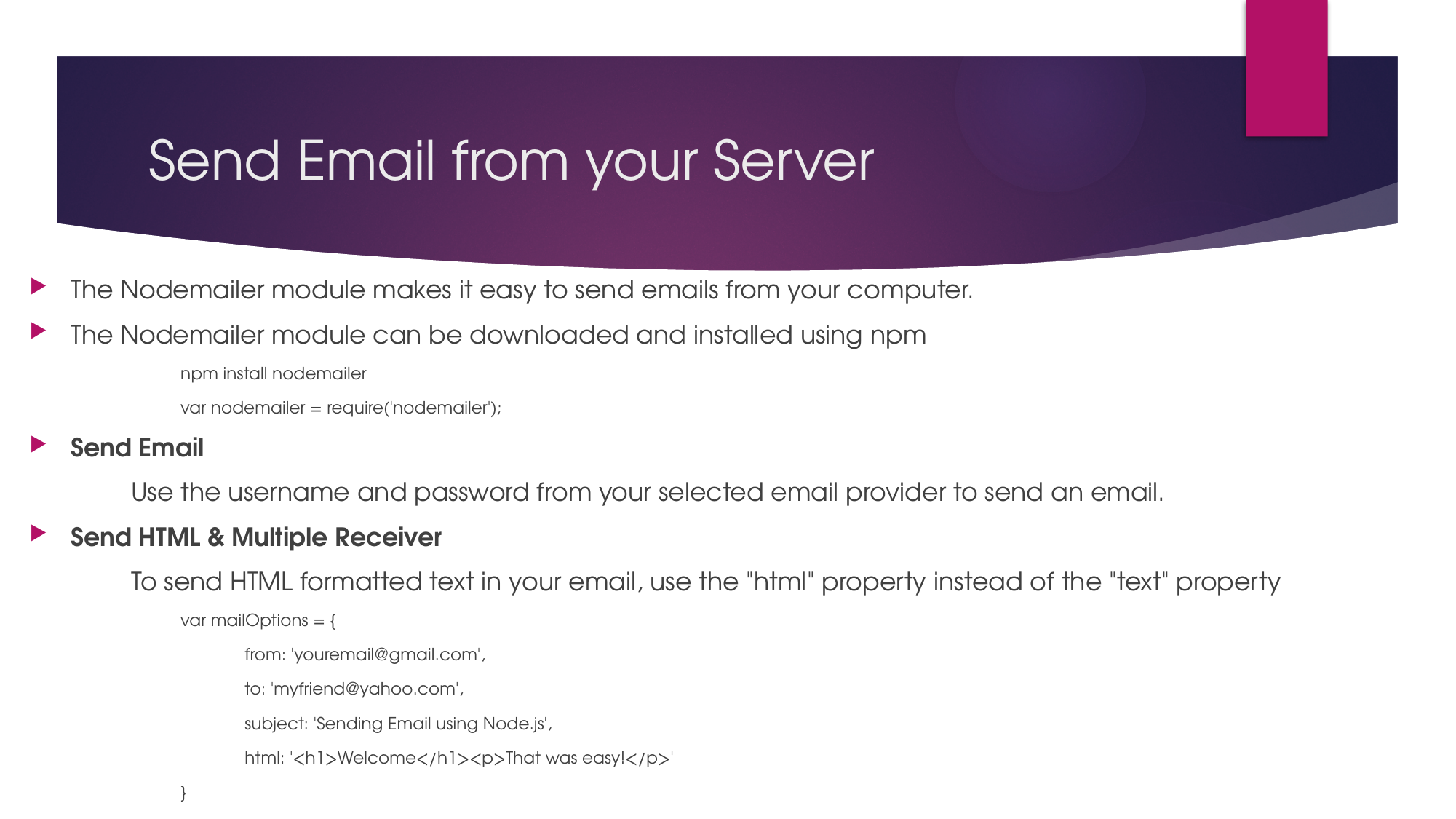

# Send Email from your Server
The Nodemailer module makes it easy to send emails from your computer.
The Nodemailer module can be downloaded and installed using npm
npm install nodemailer
var nodemailer = require('nodemailer');
Send Email
		Use the username and password from your selected email provider to send an email.
Send HTML & Multiple Receiver
		To send HTML formatted text in your email, use the "html" property instead of the "text" property
var mailOptions = {
  from: 'youremail@gmail.com',
  to: 'myfriend@yahoo.com',
  subject: 'Sending Email using Node.js',
  html: '<h1>Welcome</h1><p>That was easy!</p>'
}